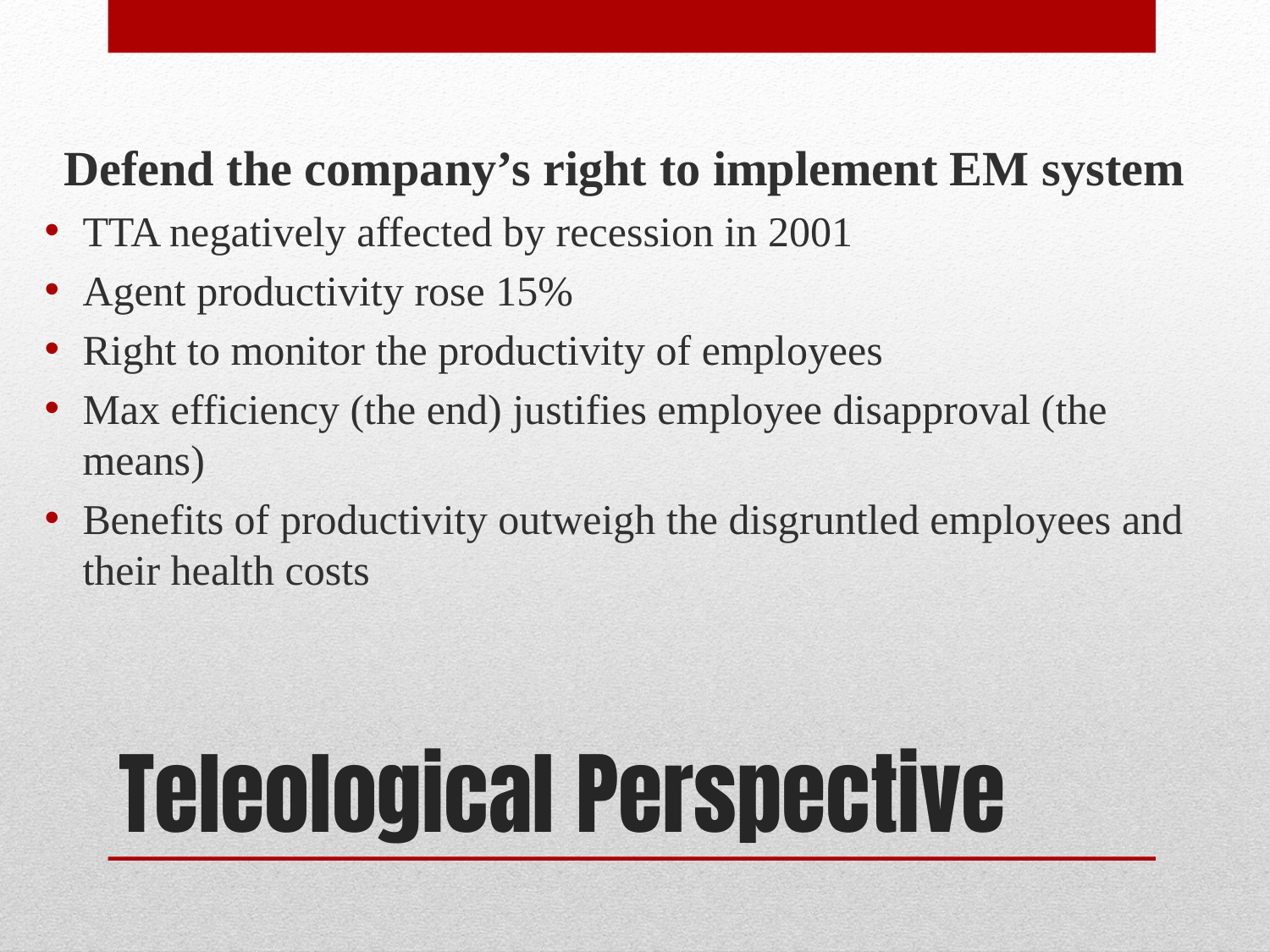

Defend the company’s right to implement EM system
TTA negatively affected by recession in 2001
Agent productivity rose 15%
Right to monitor the productivity of employees
Max efficiency (the end) justifies employee disapproval (the means)
Benefits of productivity outweigh the disgruntled employees and their health costs
# Teleological Perspective